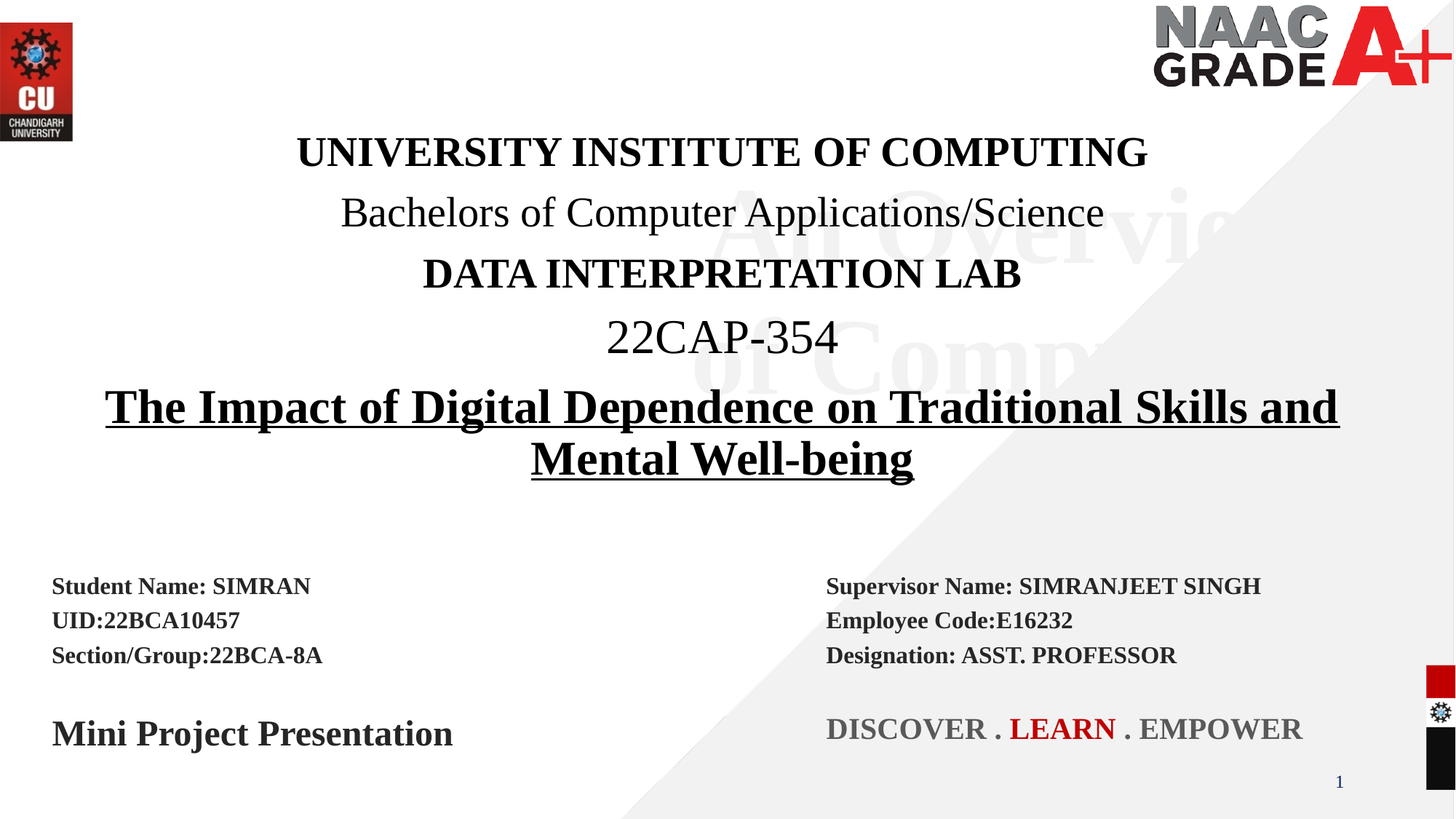

UNIVERSITY INSTITUTE OF COMPUTING
Bachelors of Computer Applications/Science
DATA INTERPRETATION LAB
22CAP-354
The Impact of Digital Dependence on Traditional Skills and Mental Well-being

An Overview
of Computing
&
Career Planning
Student Name: SIMRAN
UID:22BCA10457
Section/Group:22BCA-8A
Supervisor Name: SIMRANJEET SINGH
Employee Code:E16232
Designation: ASST. PROFESSOR
DISCOVER . LEARN . EMPOWER

Mini Project Presentation

1